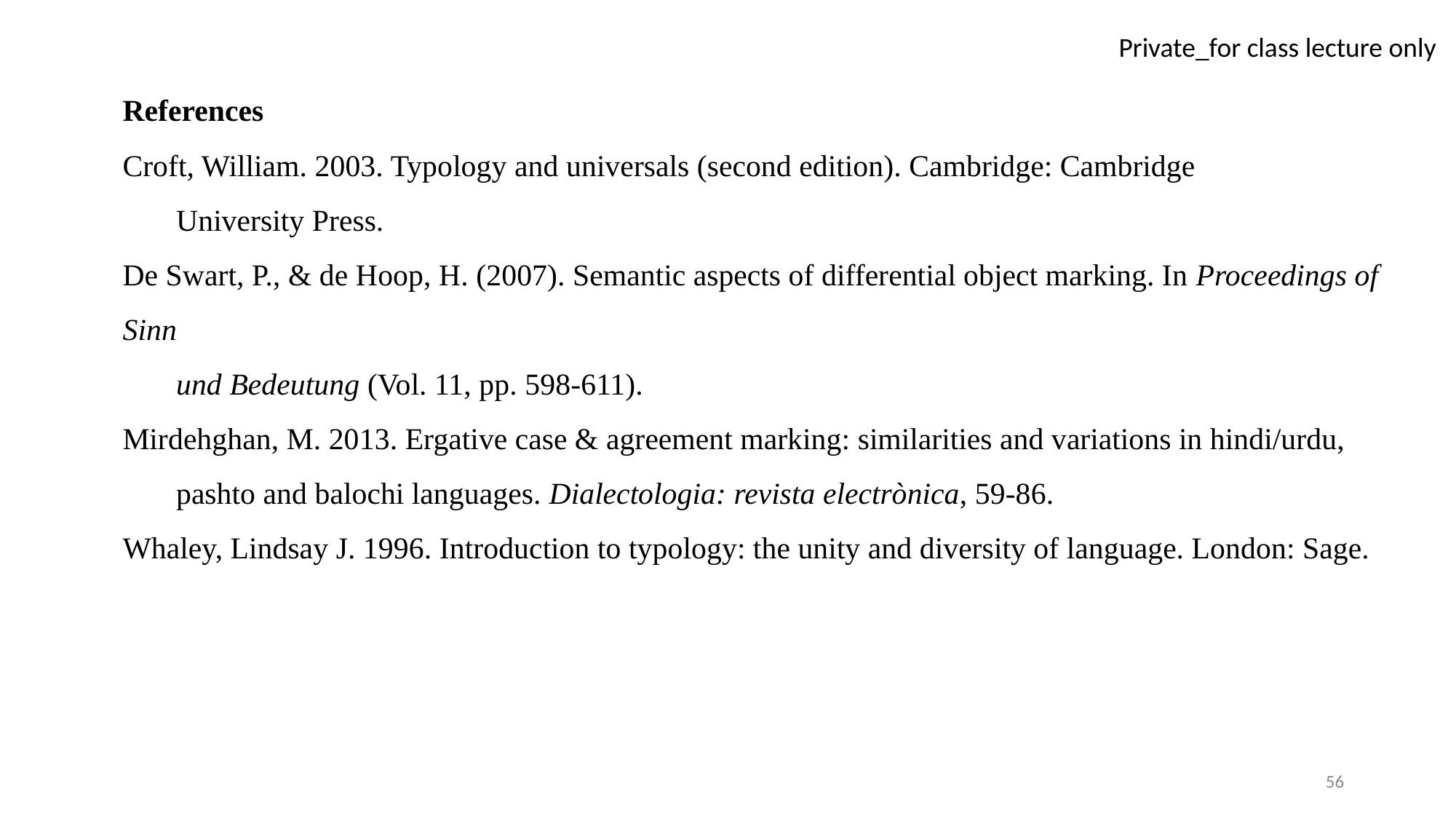

References
Croft, William. 2003. Typology and universals (second edition). Cambridge: Cambridge
       University Press.
De Swart, P., & de Hoop, H. (2007). Semantic aspects of differential object marking. In Proceedings of Sinn
       und Bedeutung (Vol. 11, pp. 598-611).
Mirdehghan, M. 2013. Ergative case & agreement marking: similarities and variations in hindi/urdu,
       pashto and balochi languages. Dialectologia: revista electrònica, 59-86.
Whaley, Lindsay J. 1996. Introduction to typology: the unity and diversity of language. London: Sage.

56